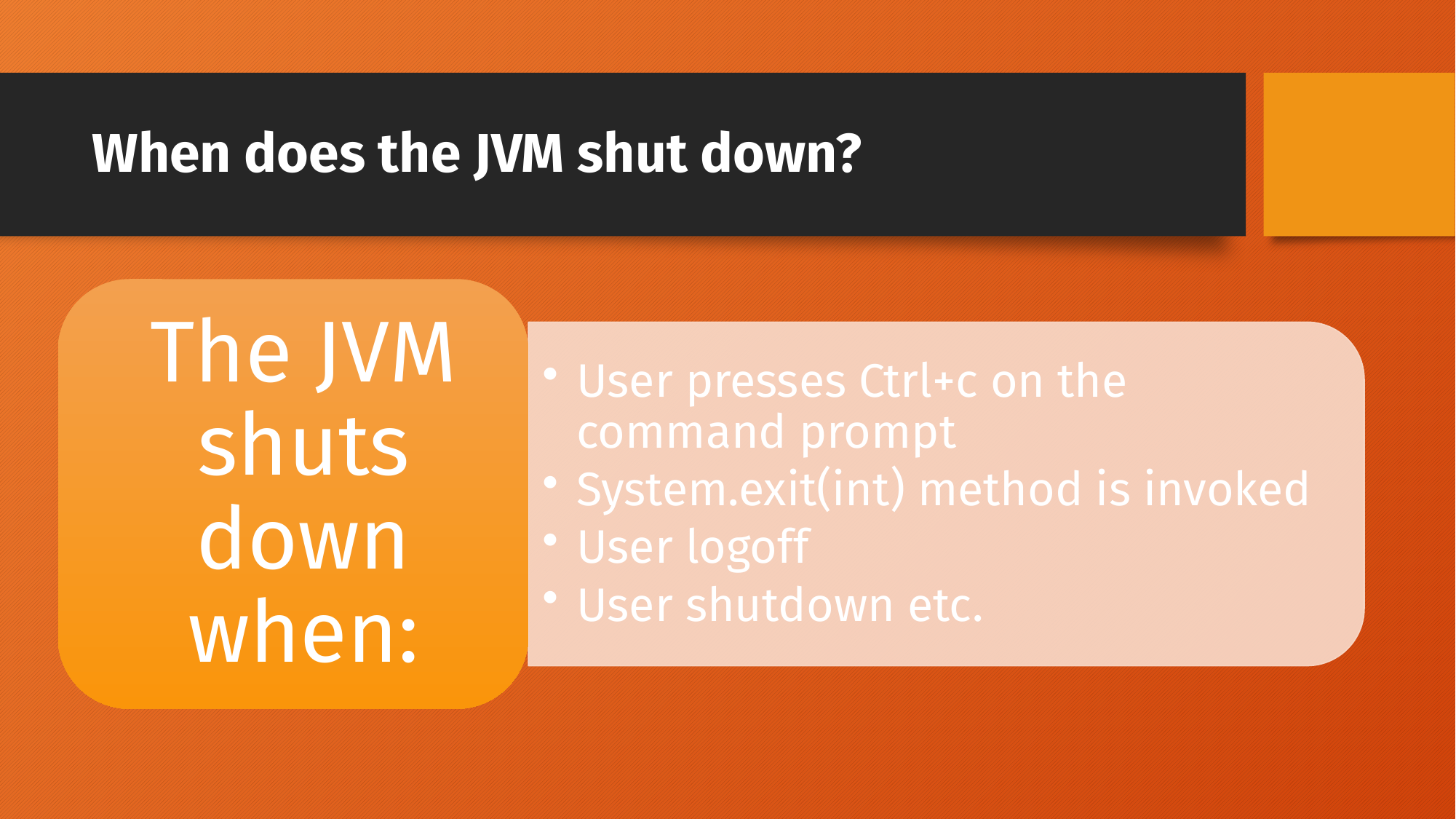

# When does the JVM shut down?
User presses Ctrl+c on the command prompt
System.exit(int) method is invoked
User logoff
User shutdown etc.
The JVM shuts down when: